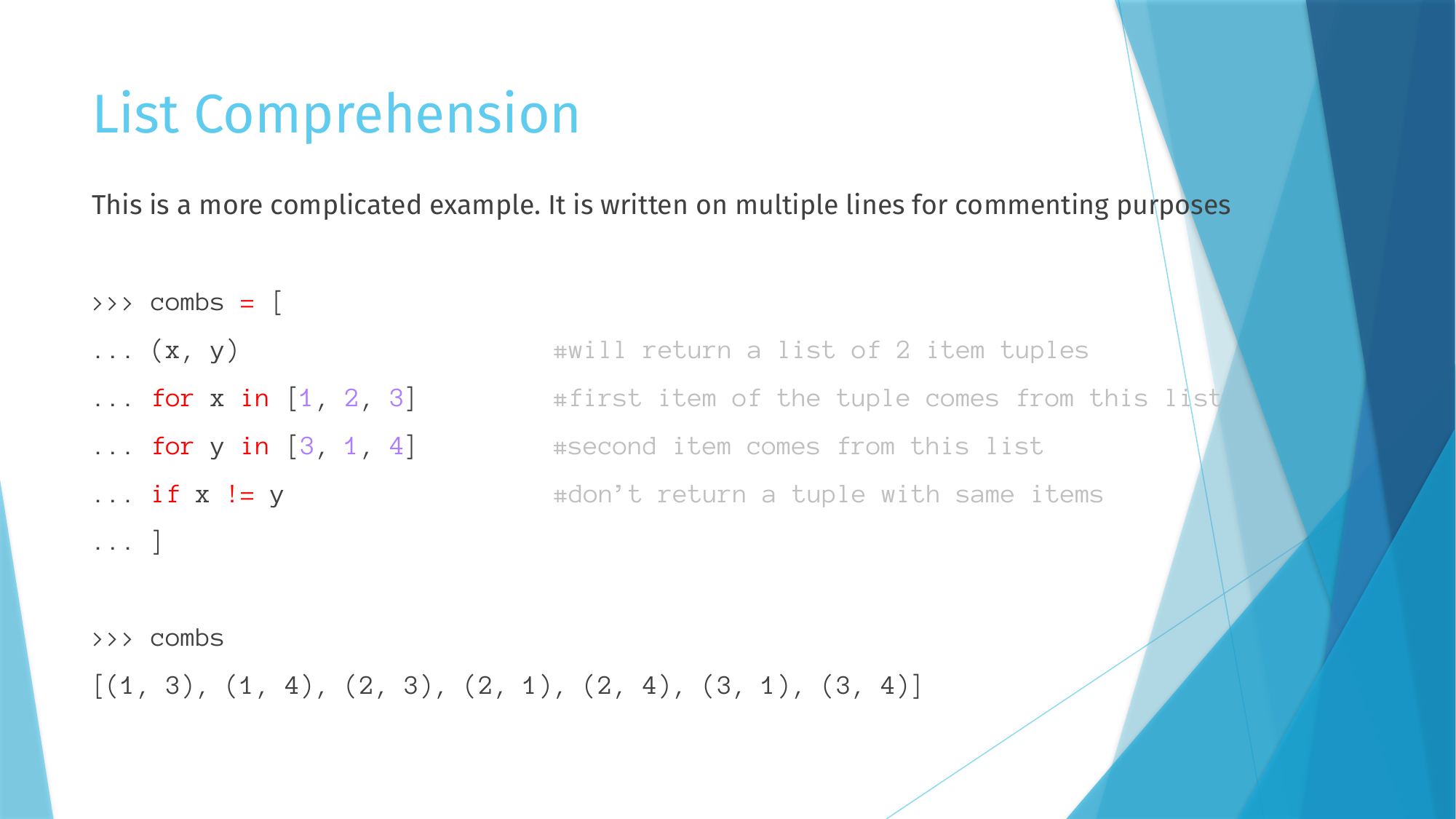

# List Comprehension
This is a more complicated example. It is written on multiple lines for commenting purposes

>>> combs = [
... (x, y)                     #will return a list of 2 item tuples
... for x in [1, 2, 3]         #first item of the tuple comes from this list
... for y in [3, 1, 4]         #second item comes from this list
... if x != y                  #don’t return a tuple with same items
... ]

>>> combs
[(1, 3), (1, 4), (2, 3), (2, 1), (2, 4), (3, 1), (3, 4)]